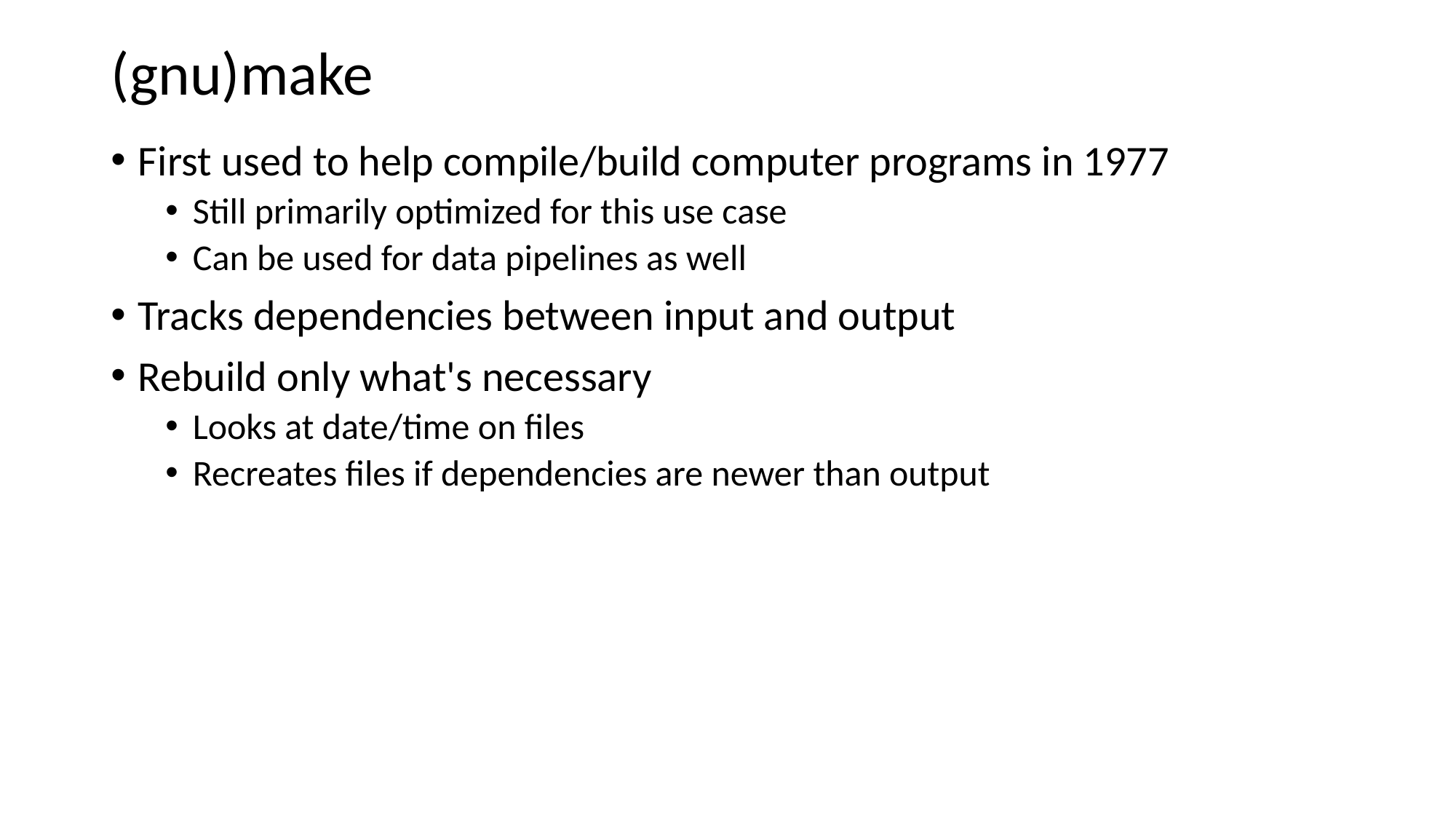

# (gnu)make
First used to help compile/build computer programs in 1977
Still primarily optimized for this use case
Can be used for data pipelines as well
Tracks dependencies between input and output
Rebuild only what's necessary
Looks at date/time on files
Recreates files if dependencies are newer than output